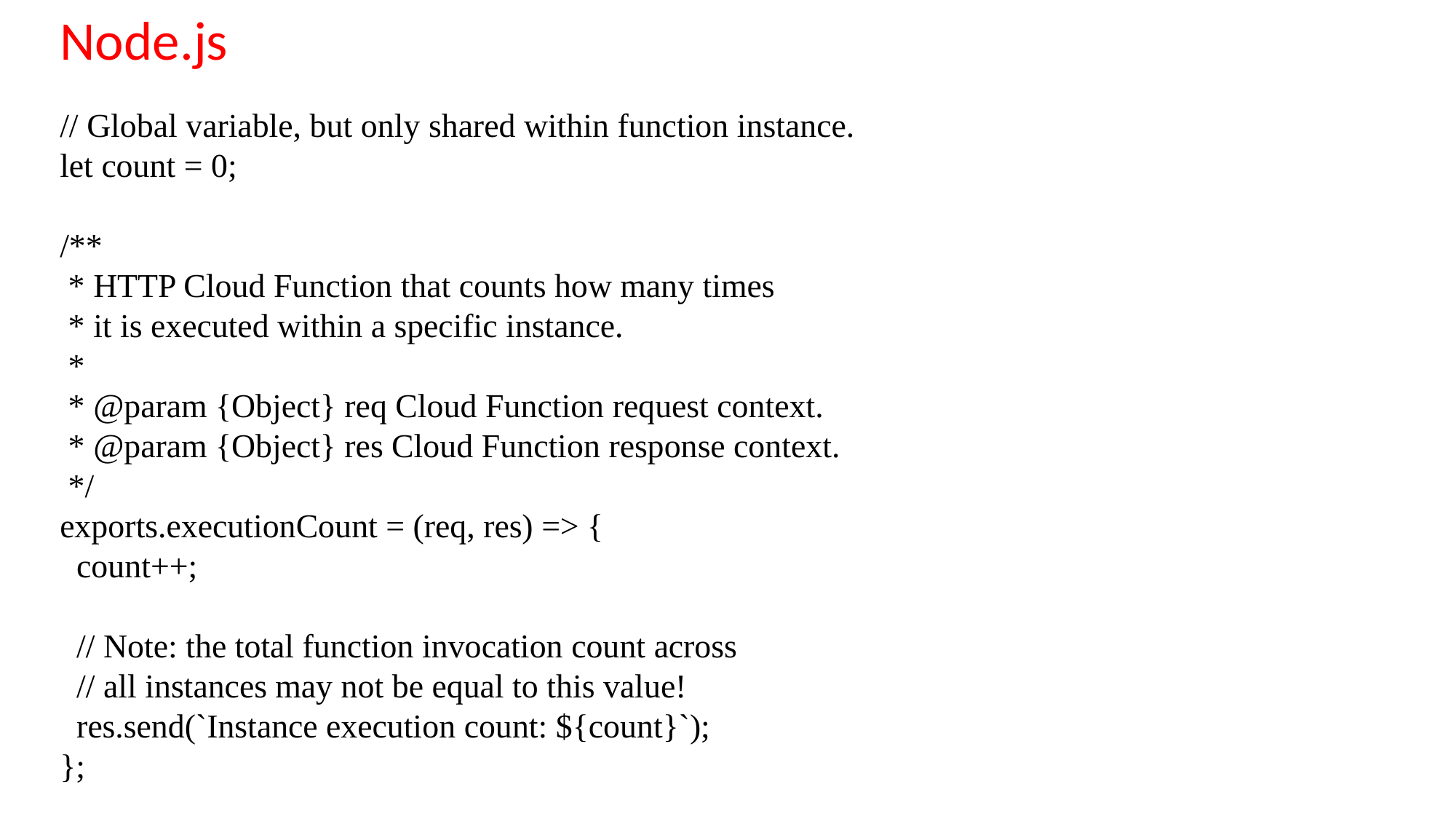

# Node.js
// Global variable, but only shared within function instance.
let count = 0;
/**
 * HTTP Cloud Function that counts how many times
 * it is executed within a specific instance.
 *
 * @param {Object} req Cloud Function request context.
 * @param {Object} res Cloud Function response context.
 */
exports.executionCount = (req, res) => {
  count++;
  // Note: the total function invocation count across
  // all instances may not be equal to this value!
  res.send(`Instance execution count: ${count}`);
};